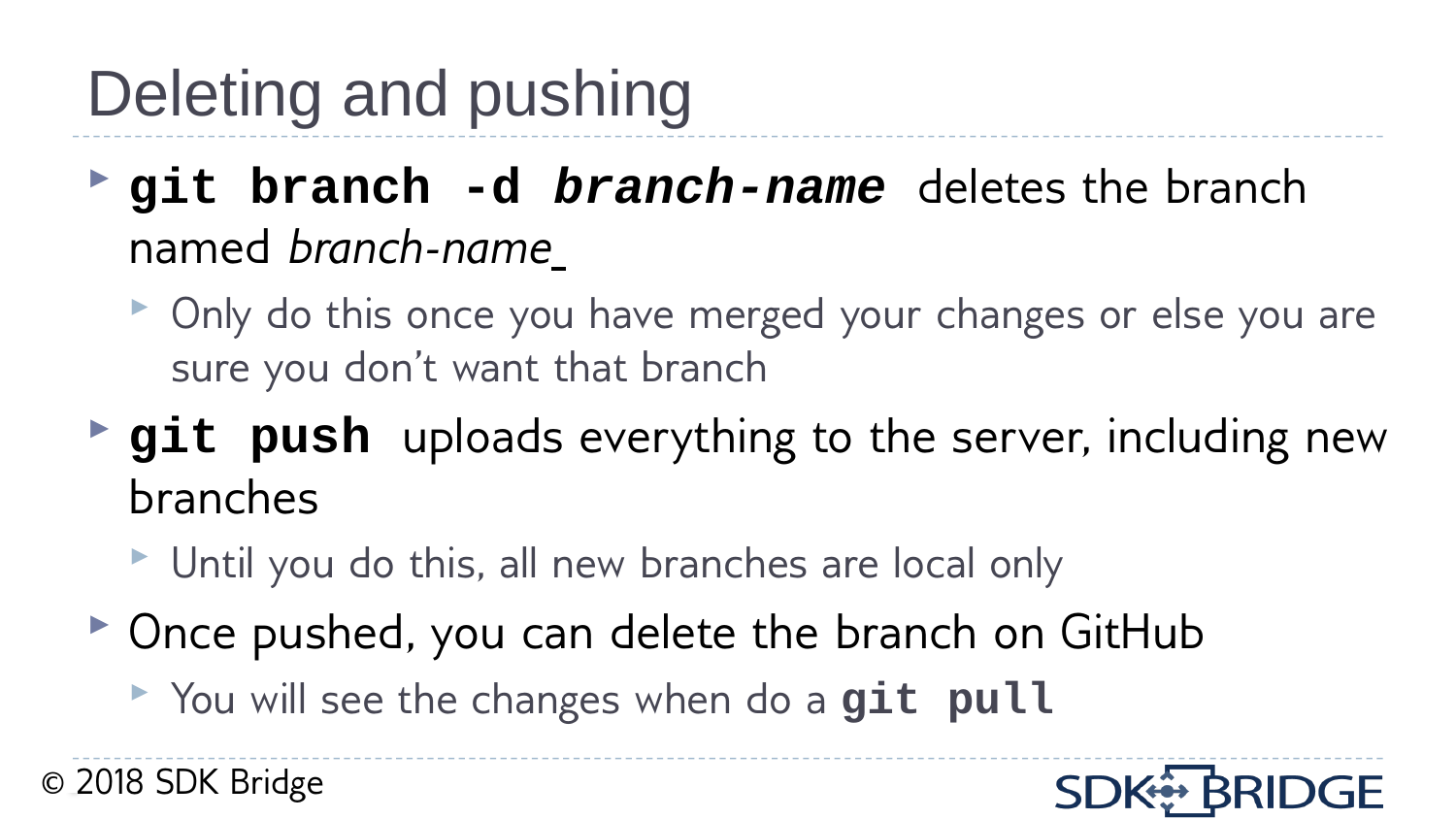

# Deleting and pushing
git branch -d branch-name deletes the branch named branch-name
Only do this once you have merged your changes or else you are sure you don’t want that branch
git push uploads everything to the server, including new branches
Until you do this, all new branches are local only
Once pushed, you can delete the branch on GitHub
You will see the changes when do a git pull